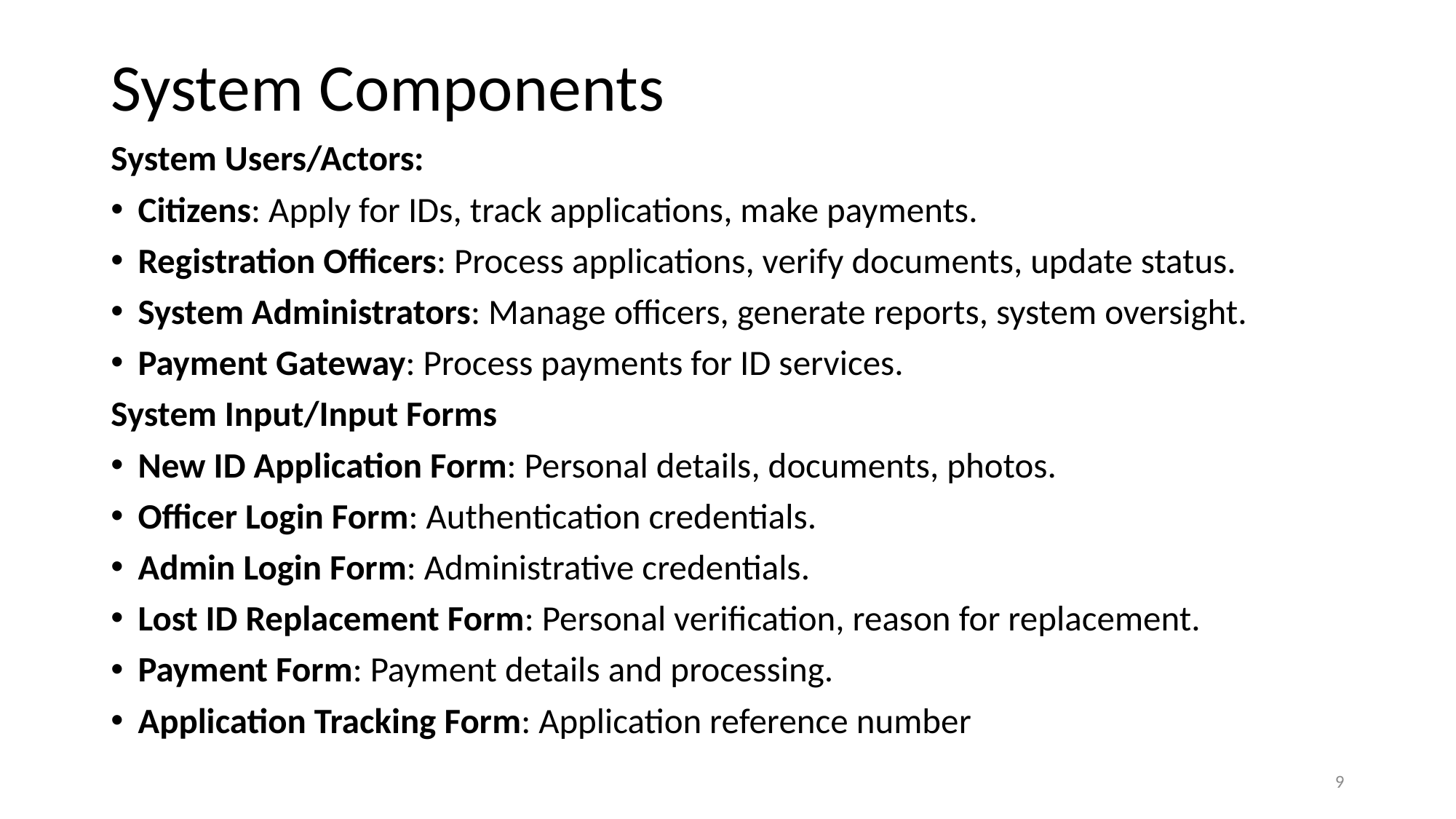

# System Components
System Users/Actors:
Citizens: Apply for IDs, track applications, make payments.
Registration Officers: Process applications, verify documents, update status.
System Administrators: Manage officers, generate reports, system oversight.
Payment Gateway: Process payments for ID services.
System Input/Input Forms
New ID Application Form: Personal details, documents, photos.
Officer Login Form: Authentication credentials.
Admin Login Form: Administrative credentials.
Lost ID Replacement Form: Personal verification, reason for replacement.
Payment Form: Payment details and processing.
Application Tracking Form: Application reference number

9